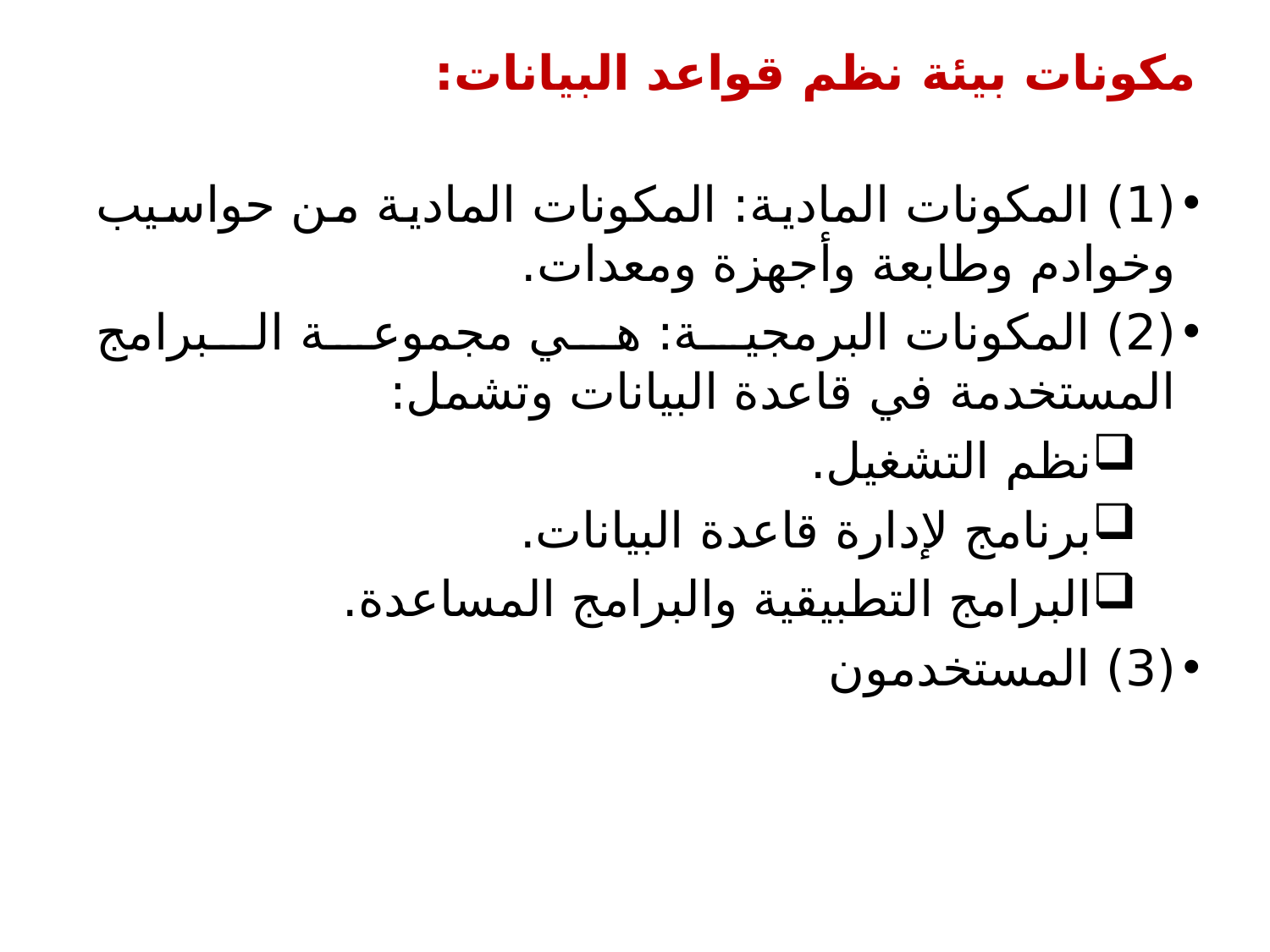

مكونات بيئة نظم قواعد البيانات:
(1) المكونات المادية: المكونات المادية من حواسيب وخوادم وطابعة وأجهزة ومعدات.
(2) المكونات البرمجية: هي مجموعة البرامج المستخدمة في قاعدة البيانات وتشمل:
نظم التشغيل.
برنامج لإدارة قاعدة البيانات.
البرامج التطبيقية والبرامج المساعدة.
(3) المستخدمون